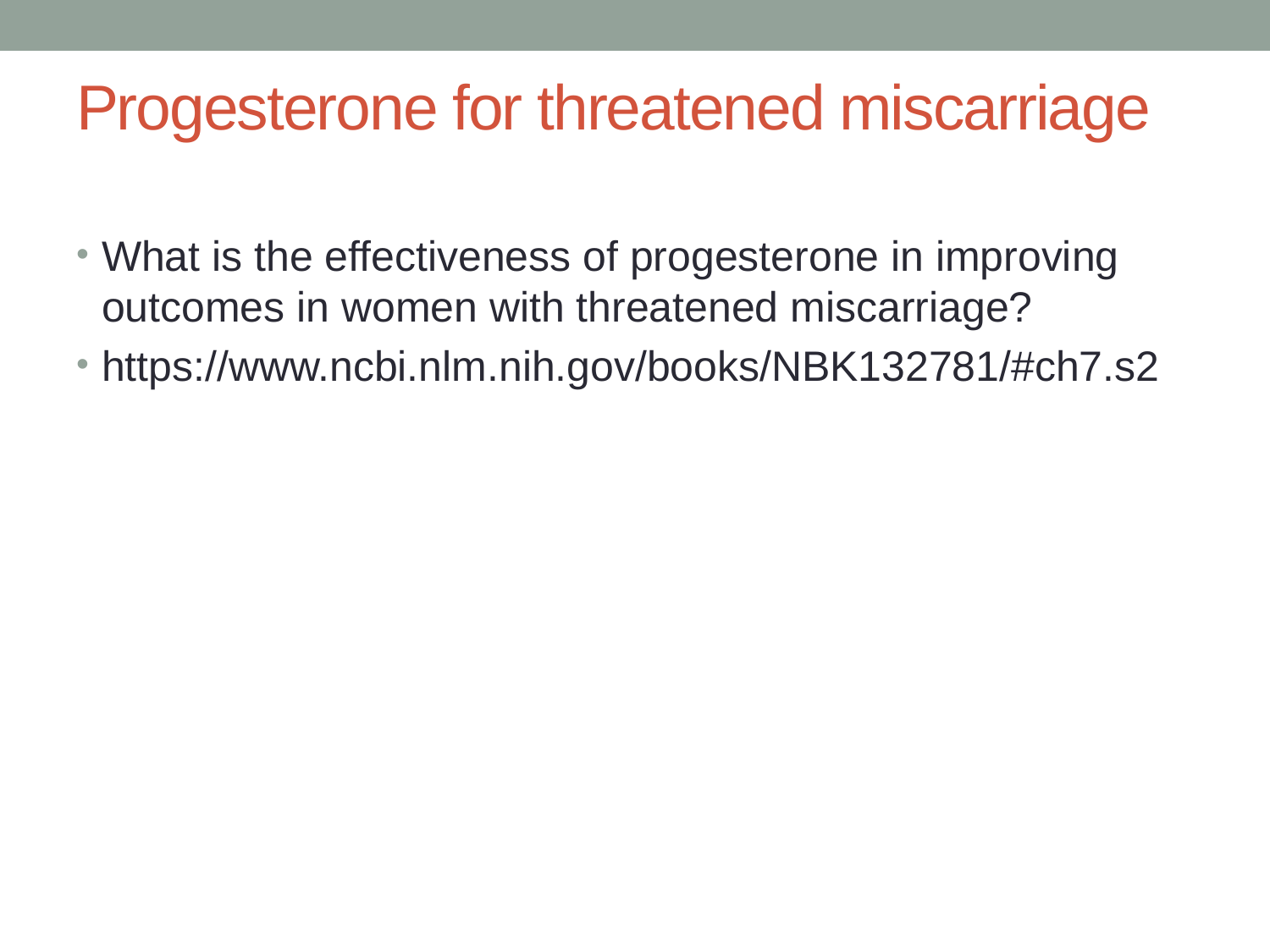

# Progesterone for threatened miscarriage
What is the effectiveness of progesterone in improving outcomes in women with threatened miscarriage?
https://www.ncbi.nlm.nih.gov/books/NBK132781/#ch7.s2